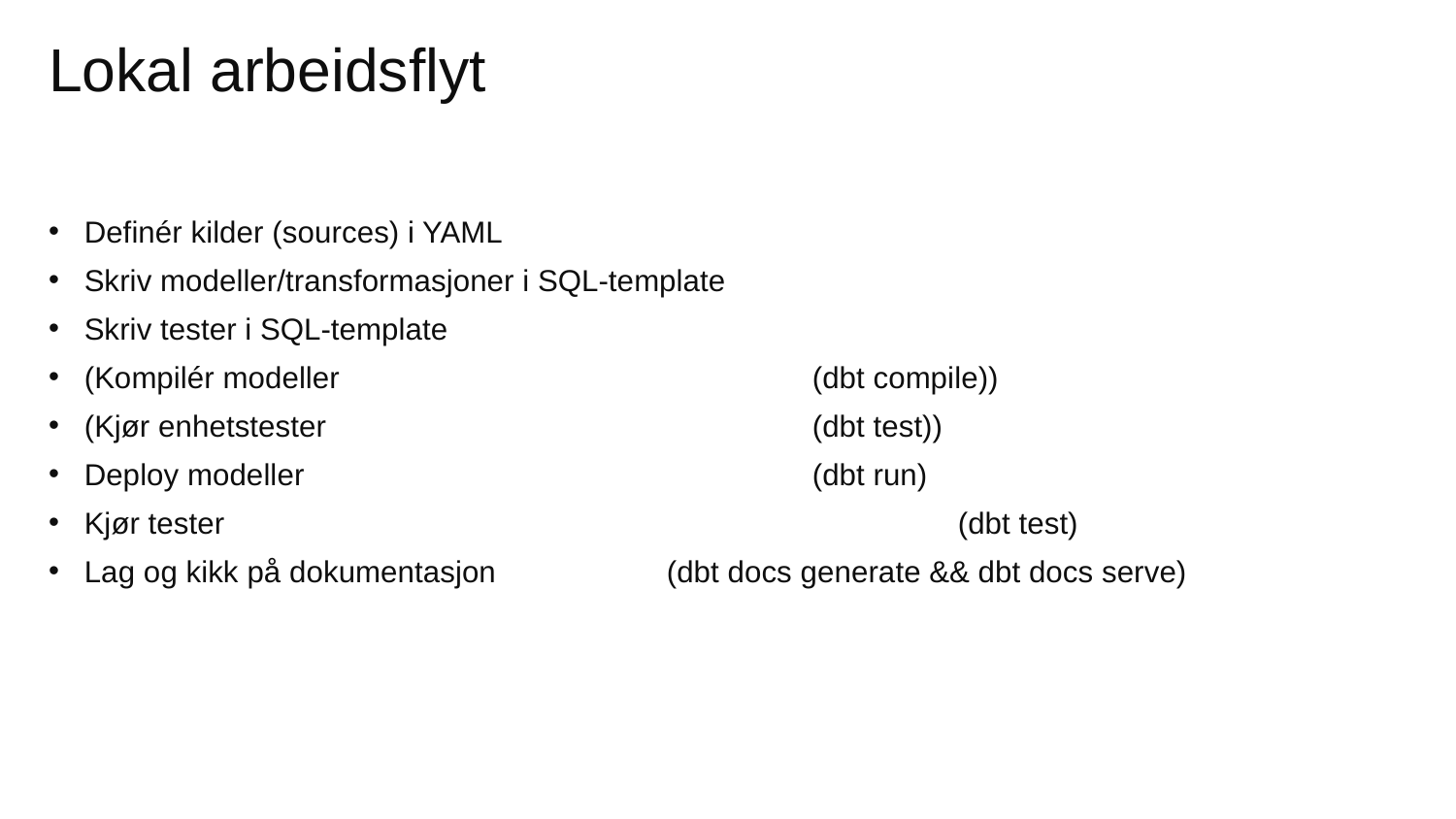

# Lokal arbeidsflyt

Definér kilder (sources) i YAML
Skriv modeller/transformasjoner i SQL-template
Skriv tester i SQL-template
(Kompilér modeller				(dbt compile))
(Kjør enhetstester 				(dbt test))
Deploy modeller				(dbt run)
Kjør tester 					(dbt test)
Lag og kikk på dokumentasjon		(dbt docs generate && dbt docs serve)